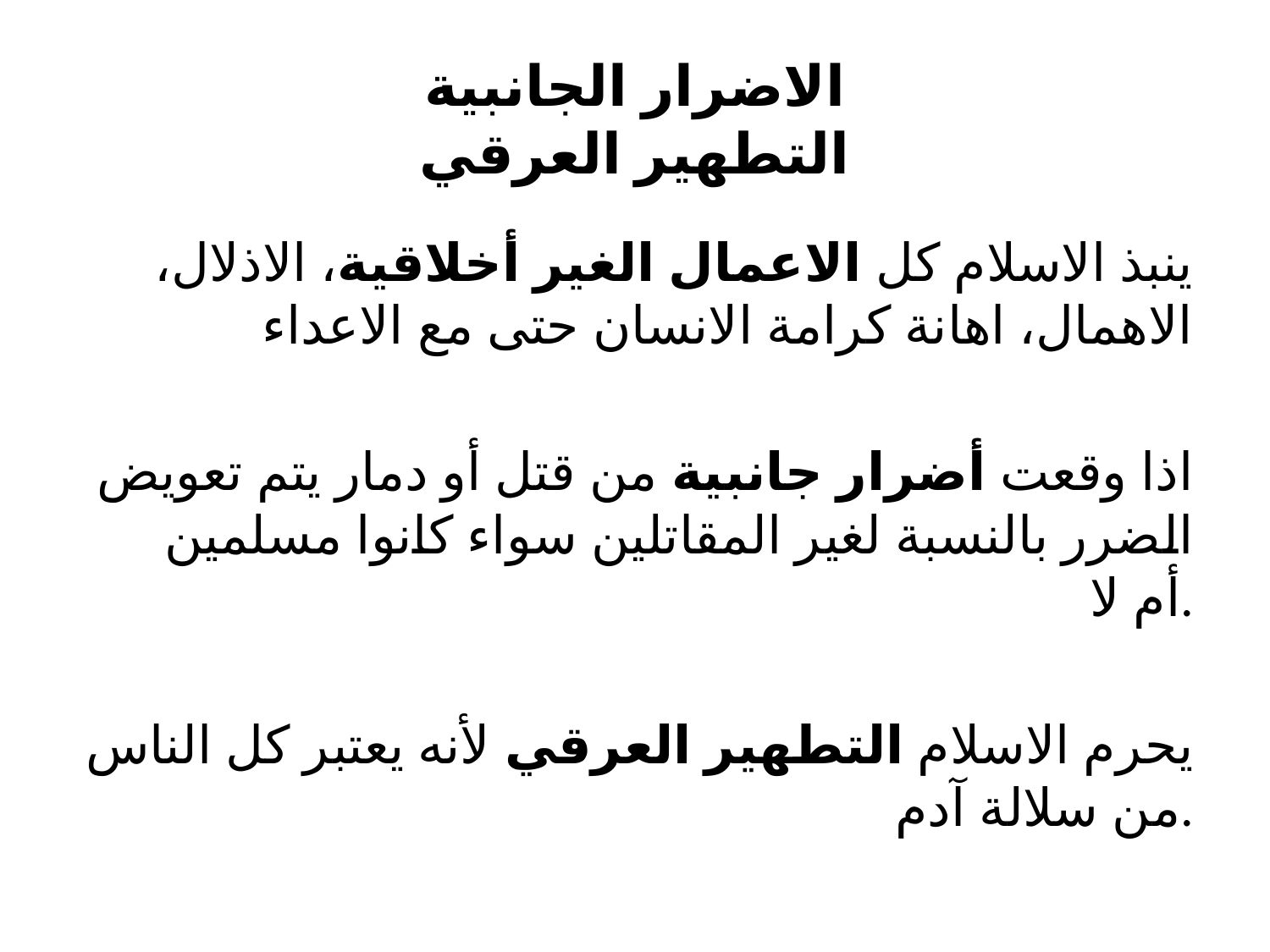

# الاضرار الجانبية التطهير العرقي
ينبذ الاسلام كل الاعمال الغير أخلاقية، الاذلال، الاهمال، اهانة كرامة الانسان حتى مع الاعداء

اذا وقعت أضرار جانبية من قتل أو دمار يتم تعويض الضرر بالنسبة لغير المقاتلين سواء كانوا مسلمين أم لا.

يحرم الاسلام التطهير العرقي لأنه يعتبر كل الناس من سلالة آدم.